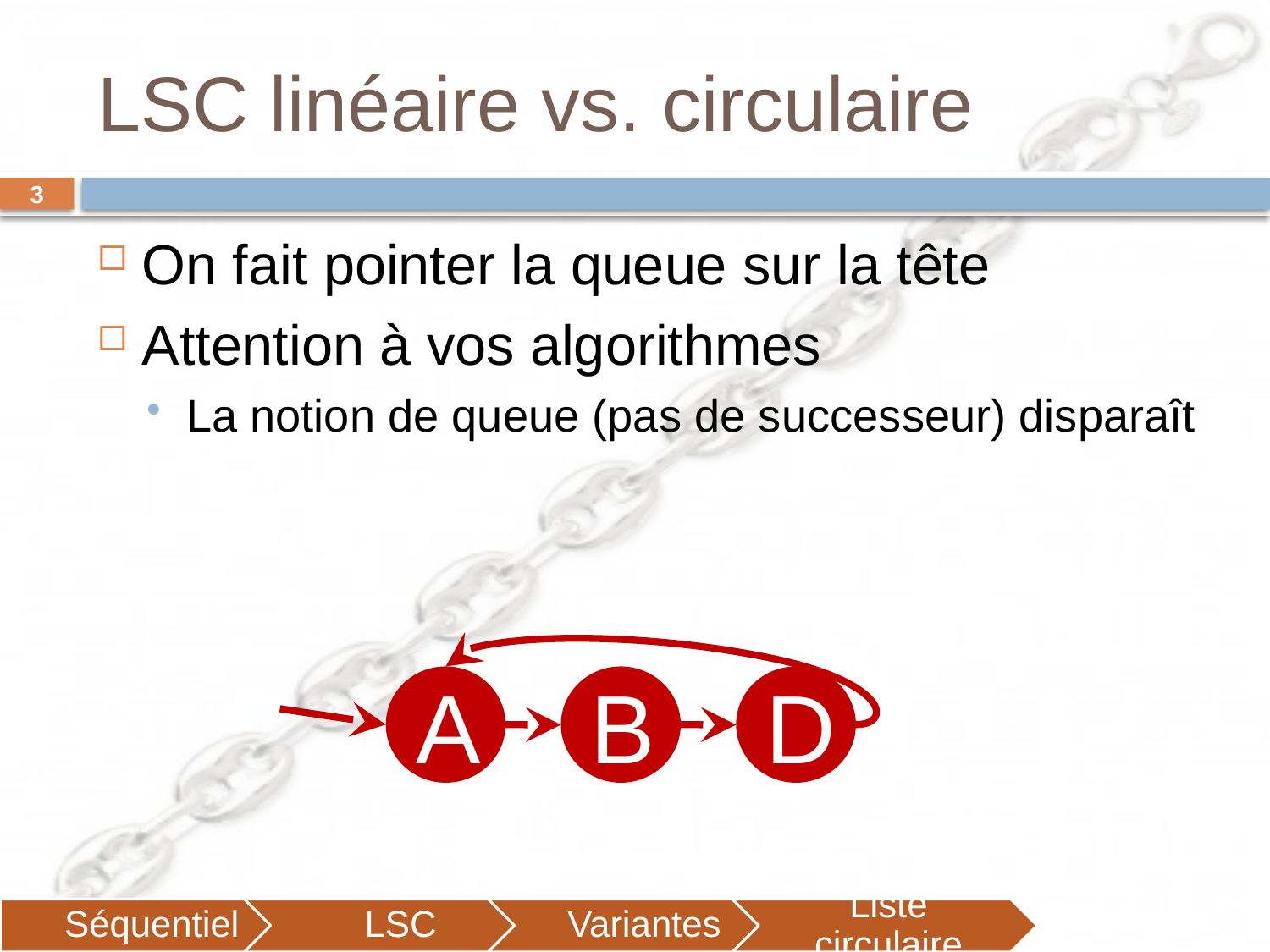

# LSC linéaire vs. circulaire
3
On fait pointer la queue sur la tête
Attention à vos algorithmes
La notion de queue (pas de successeur) disparaît
A
B
D
Séquentiel
LSC
Variantes
Liste circulaire